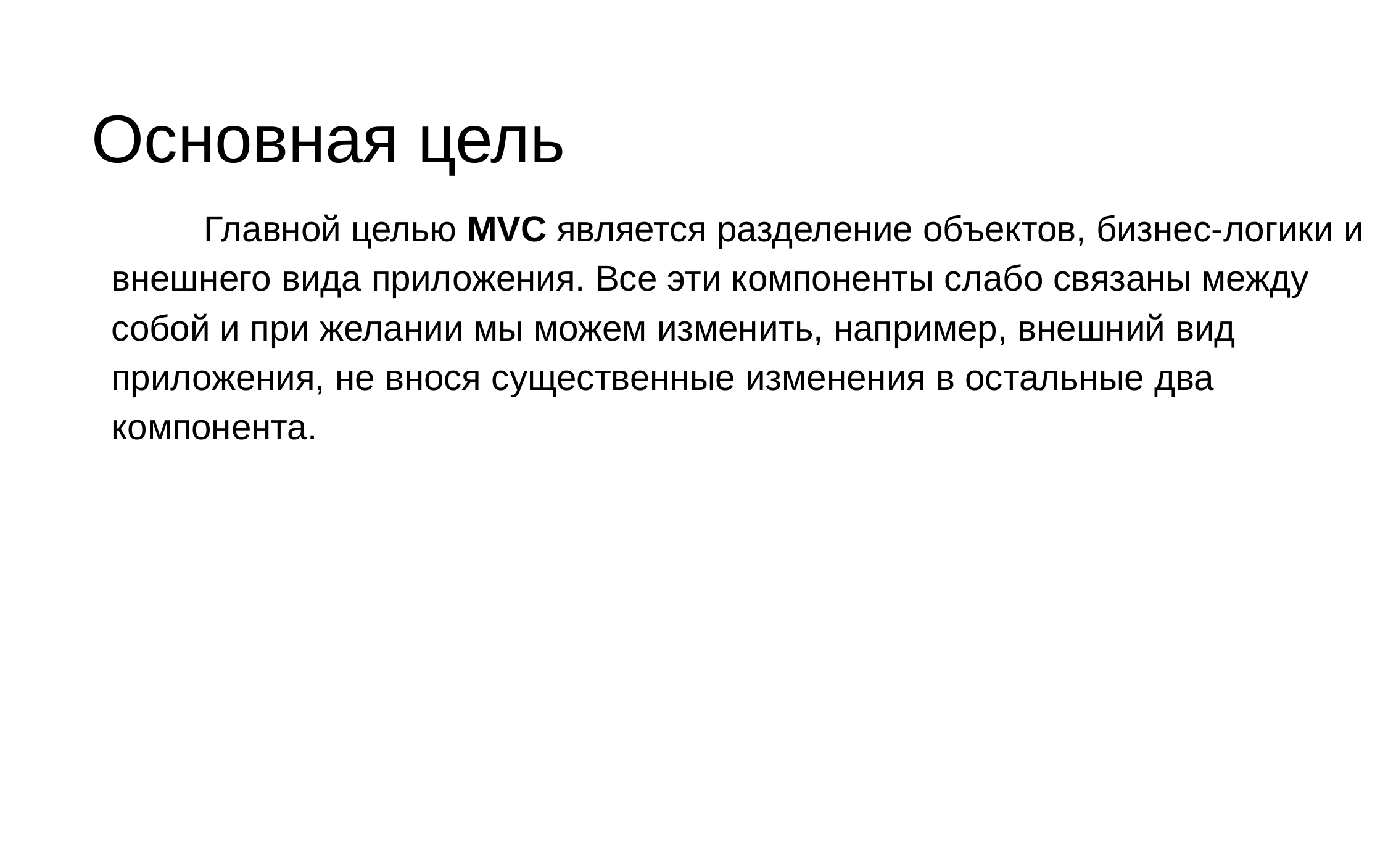

Основная цель
	Главной целью MVC является разделение объектов, бизнес-логики и внешнего вида приложения. Все эти компоненты слабо связаны между собой и при желании мы можем изменить, например, внешний вид приложения, не внося существенные изменения в остальные два компонента.